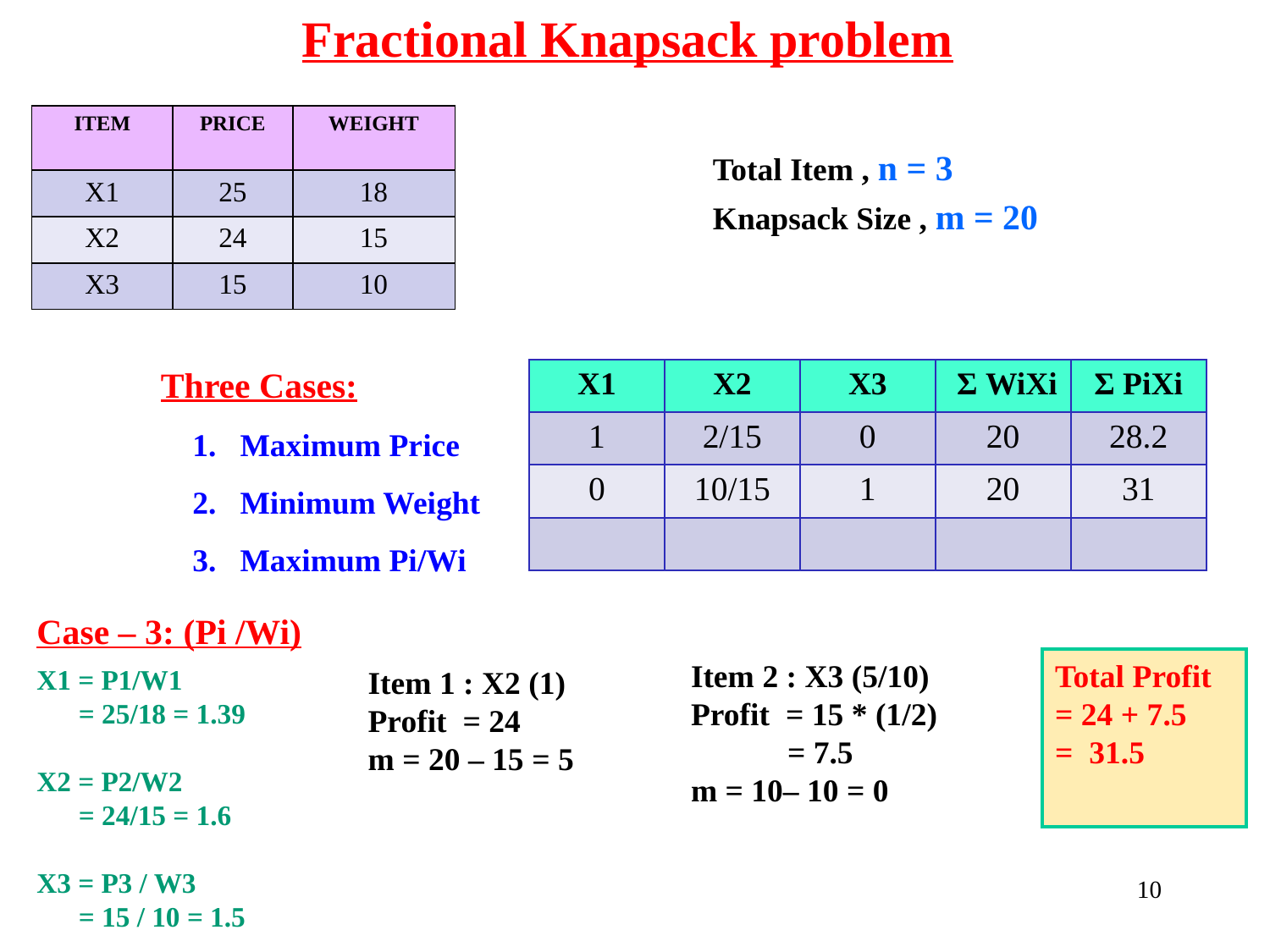

# Fractional Knapsack problem
| ITEM | PRICE | WEIGHT |
| --- | --- | --- |
| X1 | 25 | 18 |
| X2 | 24 | 15 |
| X3 | 15 | 10 |
Total Item , n = 3
Knapsack Size , m = 20
   Three Cases:
Maximum Price
Minimum Weight
Maximum Pi/Wi
| X1 | X2 | X3 | Σ WiXi | Σ PiXi |
| --- | --- | --- | --- | --- |
| 1 | 2/15 | 0 | 20 | 28.2 |
| 0 | 10/15 | 1 | 20 | 31 |
|  |  |  |  |  |
Case – 3: (Pi /Wi)
X1 = P1/W1
      = 25/18 = 1.39

X2 = P2/W2
      = 24/15 = 1.6

X3 = P3 / W3
      = 15 / 10 = 1.5
  Item 2 : X3 (5/10)
  Profit  = 15 * (1/2)
              = 7.5
  m = 10– 10 = 0

Total Profit
= 24 + 7.5
=  31.5

Item 1 : X2 (1)
Profit  = 24
m = 20 – 15 = 5

10